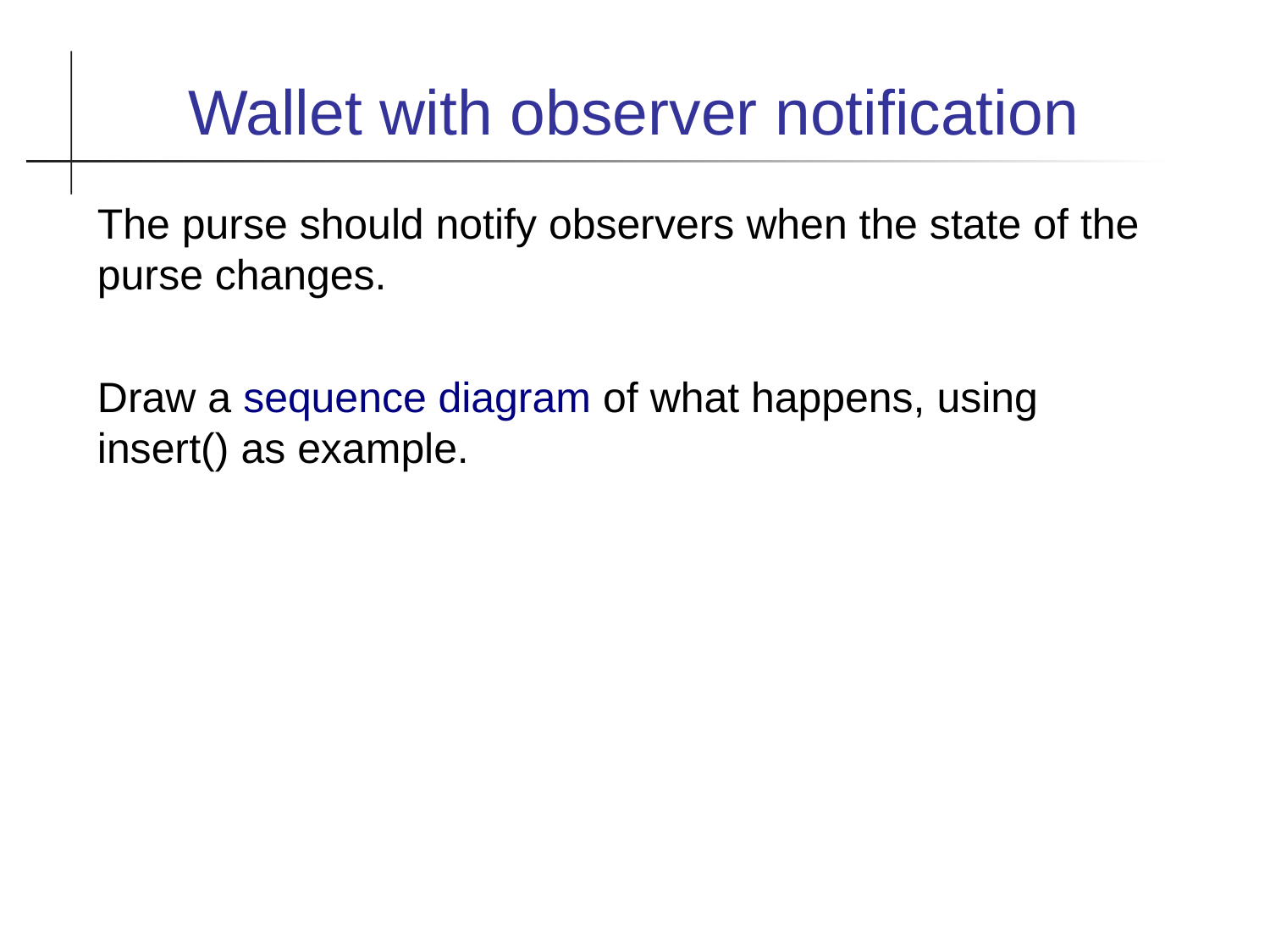

Wallet with observer notification
The purse should notify observers when the state of the purse changes.

Draw a sequence diagram of what happens, using insert() as example.